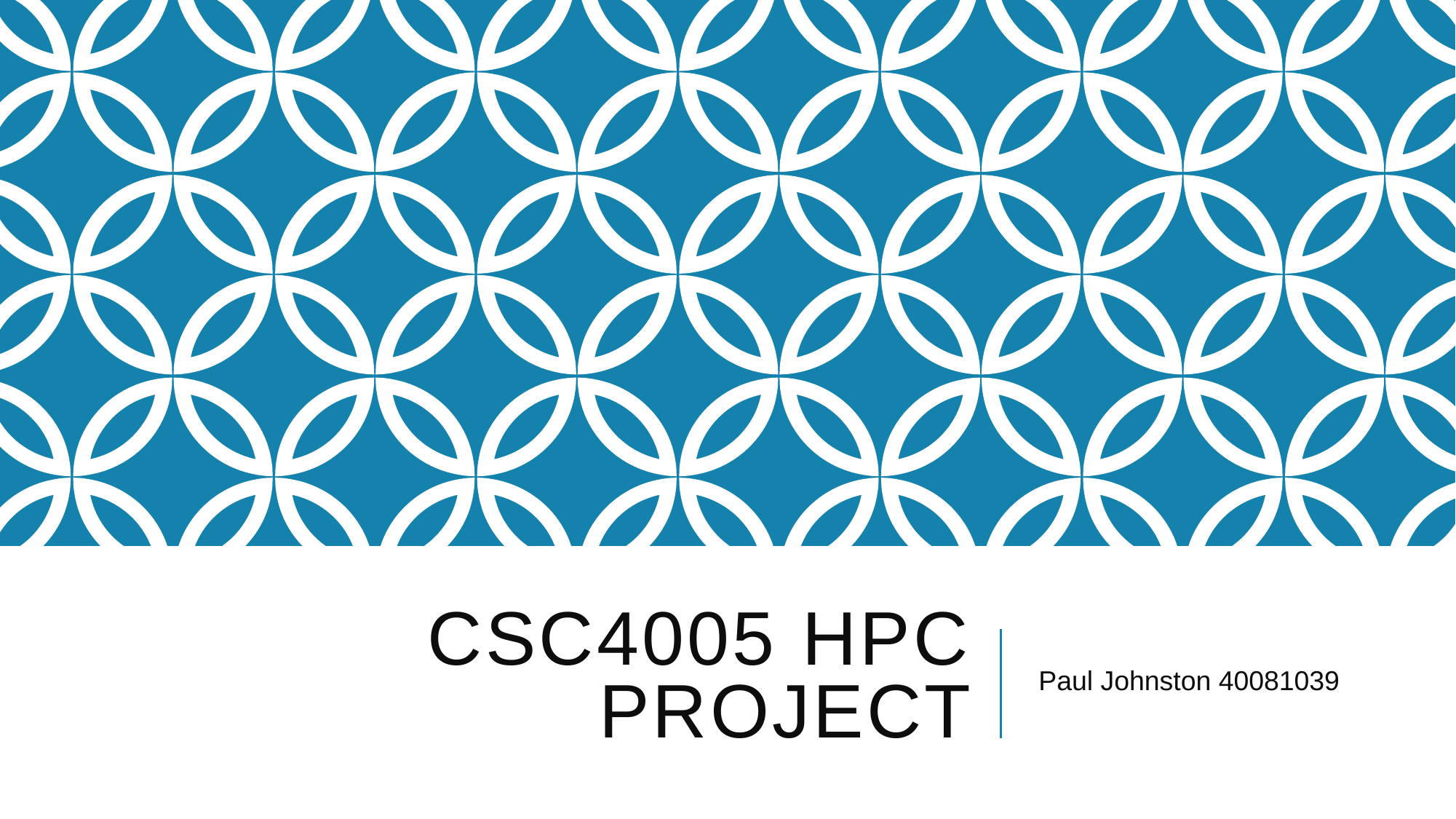

# CSC4005 HPC Project
Paul Johnston 40081039